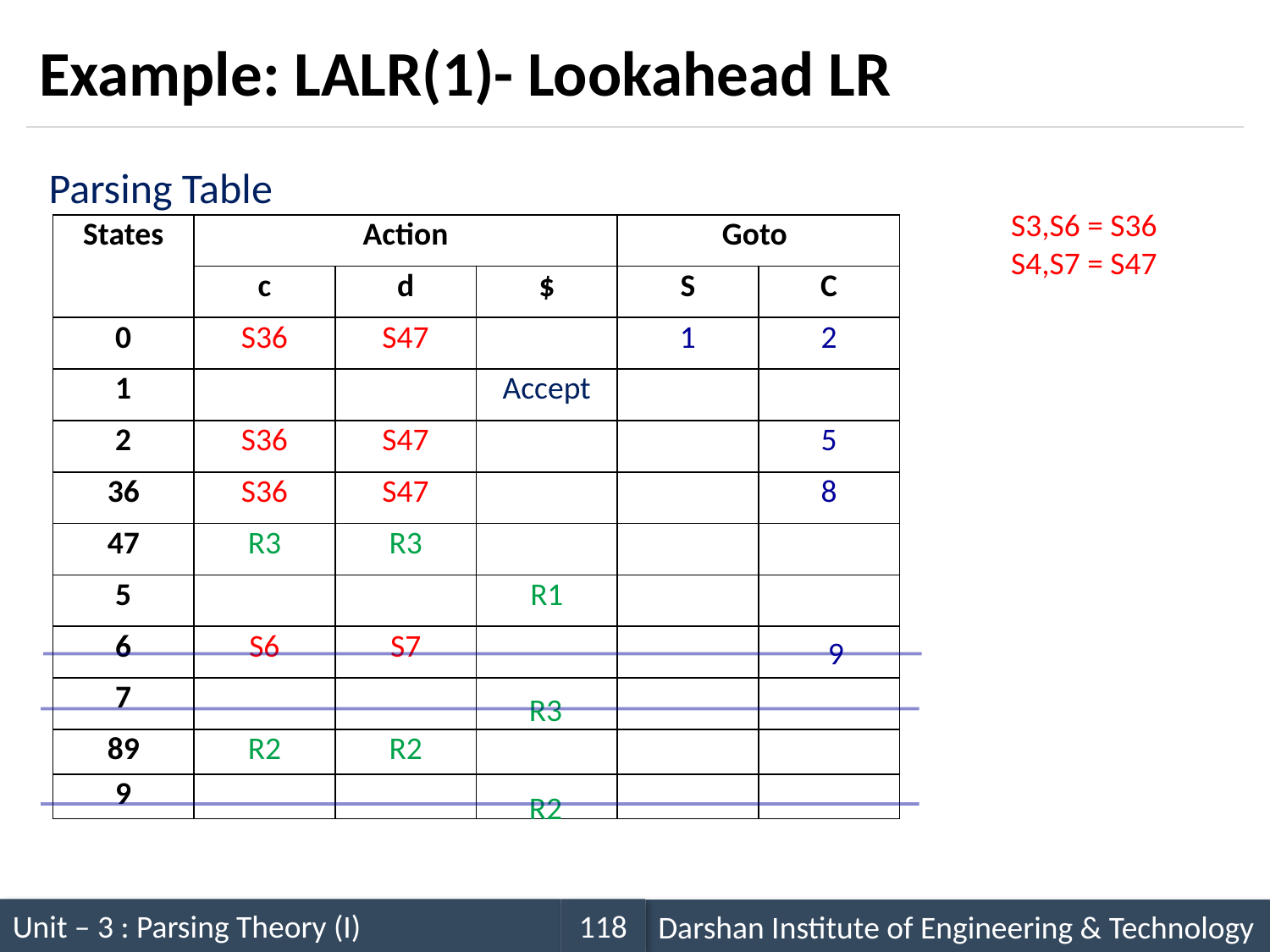

# Example: LALR(1)- Lookahead LR
 Parsing Table
S3,S6 = S36
S4,S7 = S47
| States | Action |  |  | Goto |  |
| --- | --- | --- | --- | --- | --- |
|  | c | d | $ | S | C |
| 0 | S36 | S47 |  | 1 | 2 |
| 1 |  |  | Accept |  |  |
| 2 | S36 | S47 |  |  | 5 |
| 36 | S36 | S47 |  |  | 8 |
| 47 | R3 | R3 |  |  |  |
| 5 |  |  | R1 |  |  |
| 6 | S6 | S7 |  |  |  |
| 7 |  |  |  |  |  |
| 89 | R2 | R2 |  |  |  |
| 9 |  |  |  |  |  |
9
R3
R2